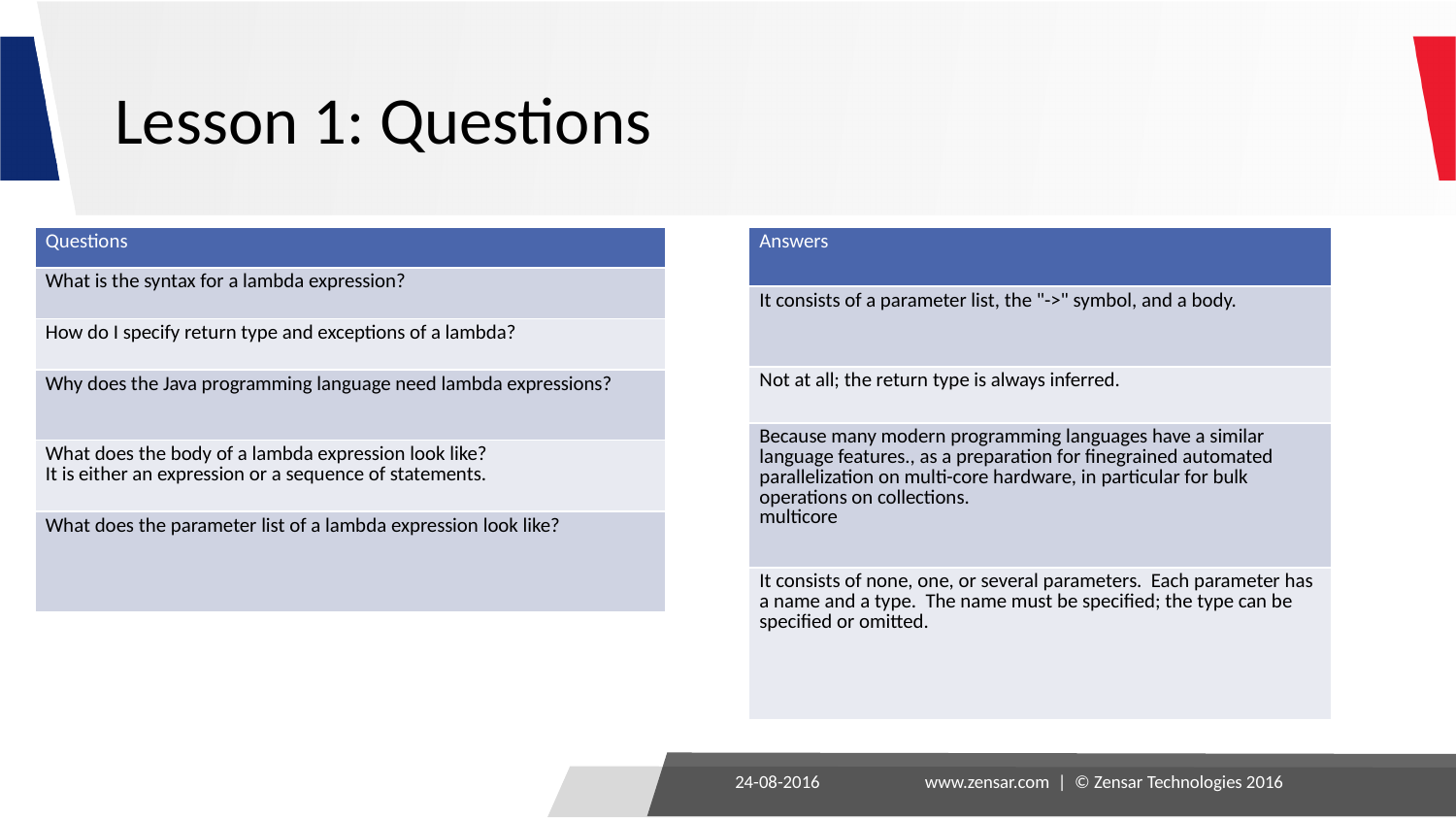

# Lesson 1: Questions
| Questions |
| --- |
| What is the syntax for a lambda expression? |
| How do I specify return type and exceptions of a lambda? |
| Why does the Java programming language need lambda expressions? |
| What does the body of a lambda expression look like? It is either an expression or a sequence of statements. |
| What does the parameter list of a lambda expression look like? |
| Answers |
| --- |
| It consists of a parameter list, the "->" symbol, and a body. |
| Not at all; the return type is always inferred. |
| Because many modern programming languages have a similar language features., as a preparation for finegrained automated parallelization on multi-core hardware, in particular for bulk operations on collections. multicore |
| It consists of none, one, or several parameters. Each parameter has a name and a type. The name must be specified; the type can be specified or omitted. |

24-08-2016
www.zensar.com  |  © Zensar Technologies 2016